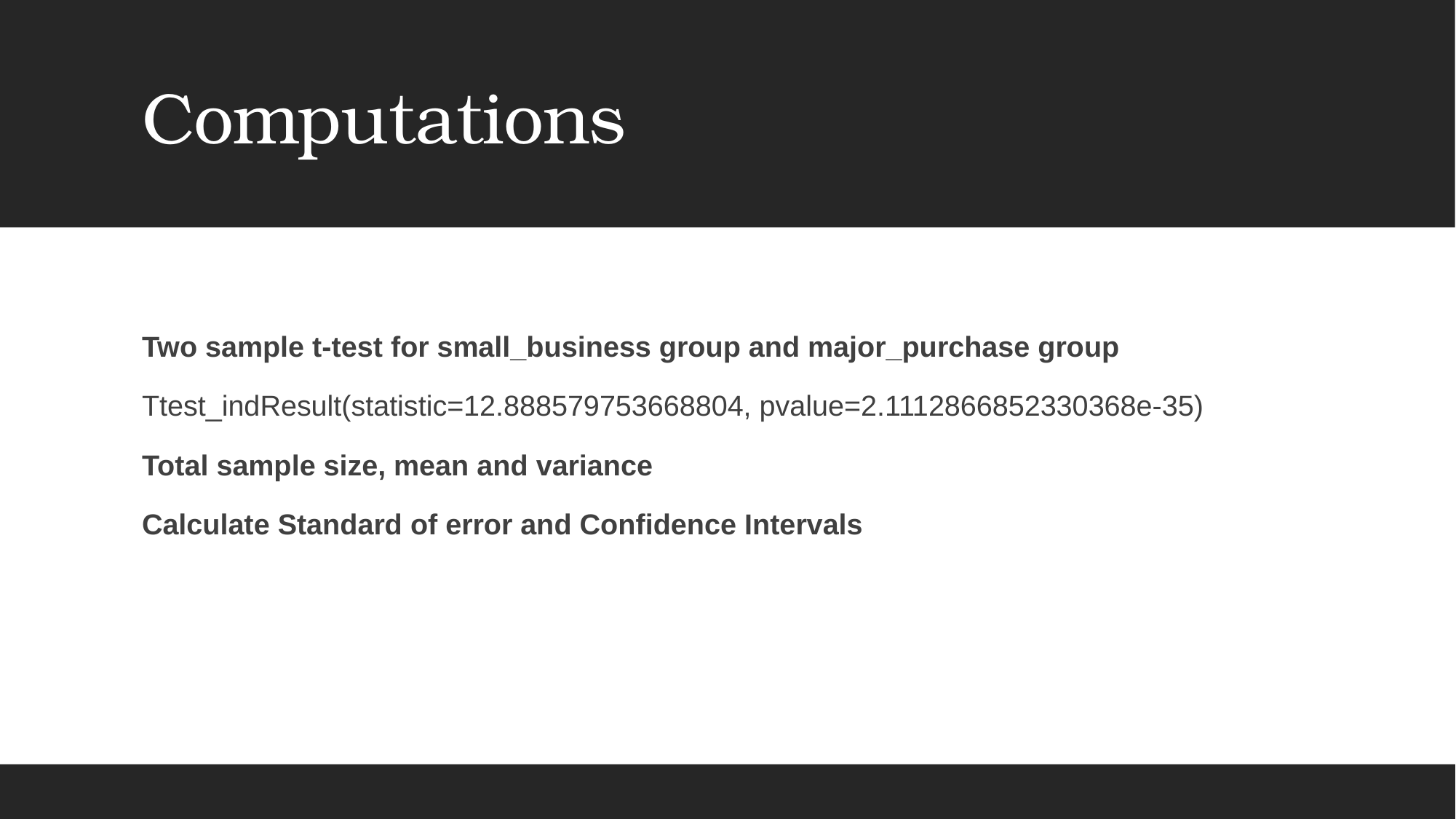

# Computations
Two sample t-test for small_business group and major_purchase group
Ttest_indResult(statistic=12.888579753668804, pvalue=2.1112866852330368e-35)
Total sample size, mean and variance
Calculate Standard of error and Confidence Intervals